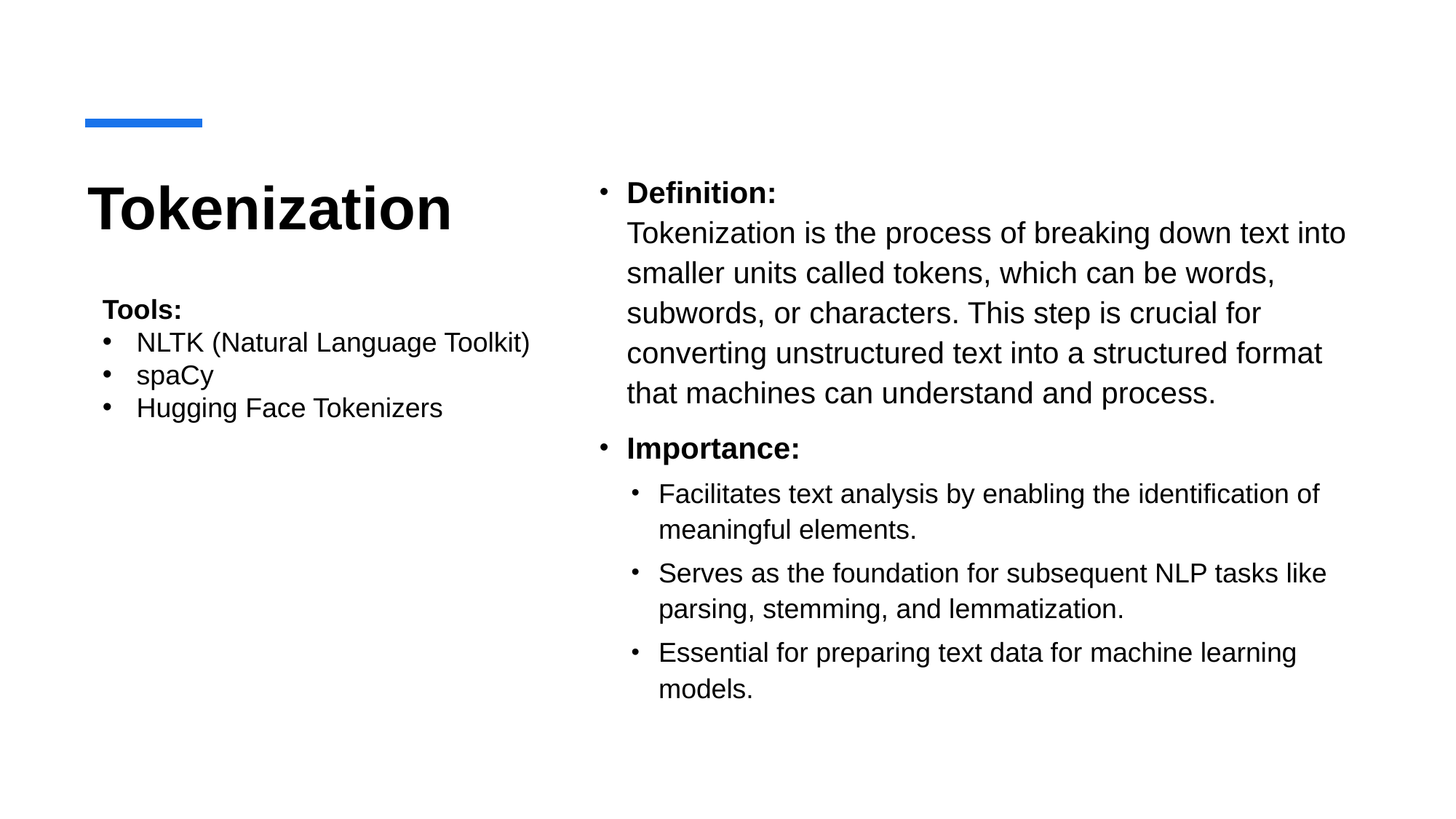

# Tokenization
Definition:
Tokenization is the process of breaking down text into smaller units called tokens, which can be words, subwords, or characters. This step is crucial for converting unstructured text into a structured format that machines can understand and process. ​
Importance:
Facilitates text analysis by enabling the identification of meaningful elements.
Serves as the foundation for subsequent NLP tasks like parsing, stemming, and lemmatization.
Essential for preparing text data for machine learning models.​

Tools:
NLTK (Natural Language Toolkit)
spaCy
Hugging Face Tokenizers